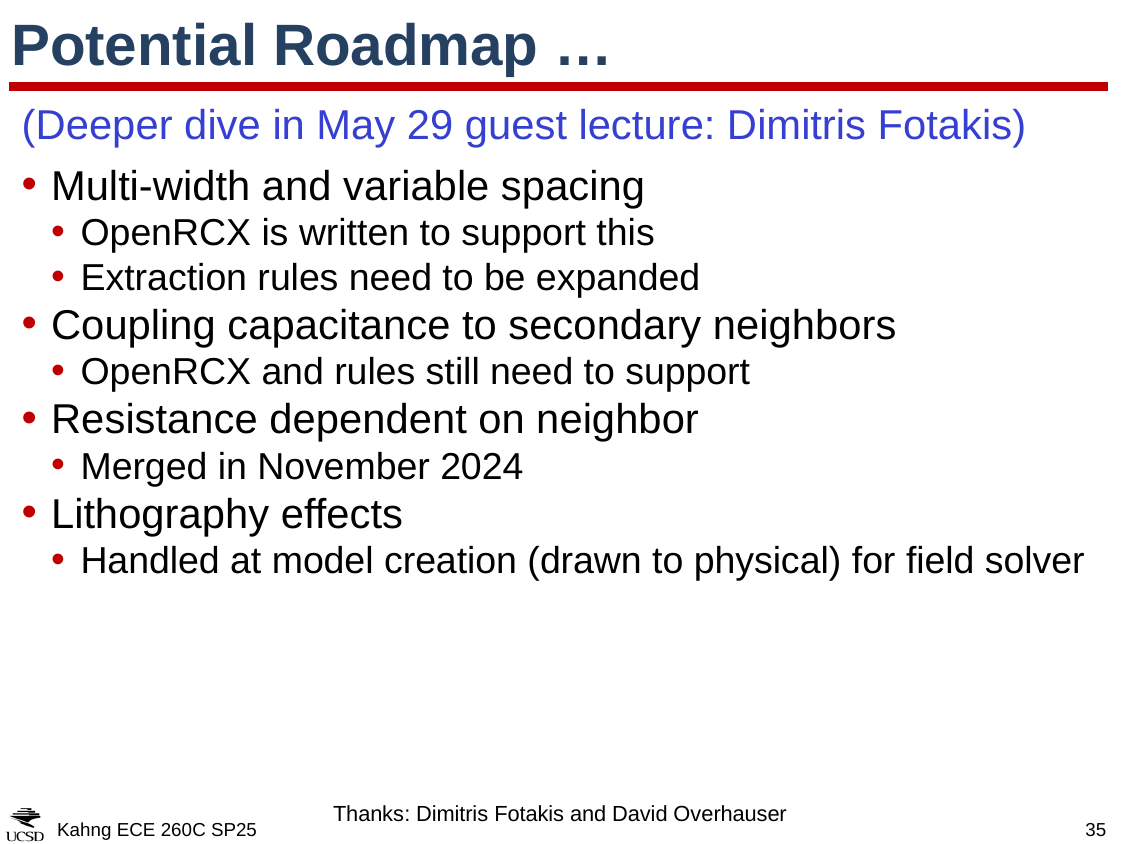

# Potential Roadmap …
(Deeper dive in May 29 guest lecture: Dimitris Fotakis)
Multi-width and variable spacing
OpenRCX is written to support this
Extraction rules need to be expanded
Coupling capacitance to secondary neighbors
OpenRCX and rules still need to support
Resistance dependent on neighbor
Merged in November 2024
Lithography effects
Handled at model creation (drawn to physical) for field solver
Thanks: Dimitris Fotakis and David Overhauser
Kahng ECE 260C SP25